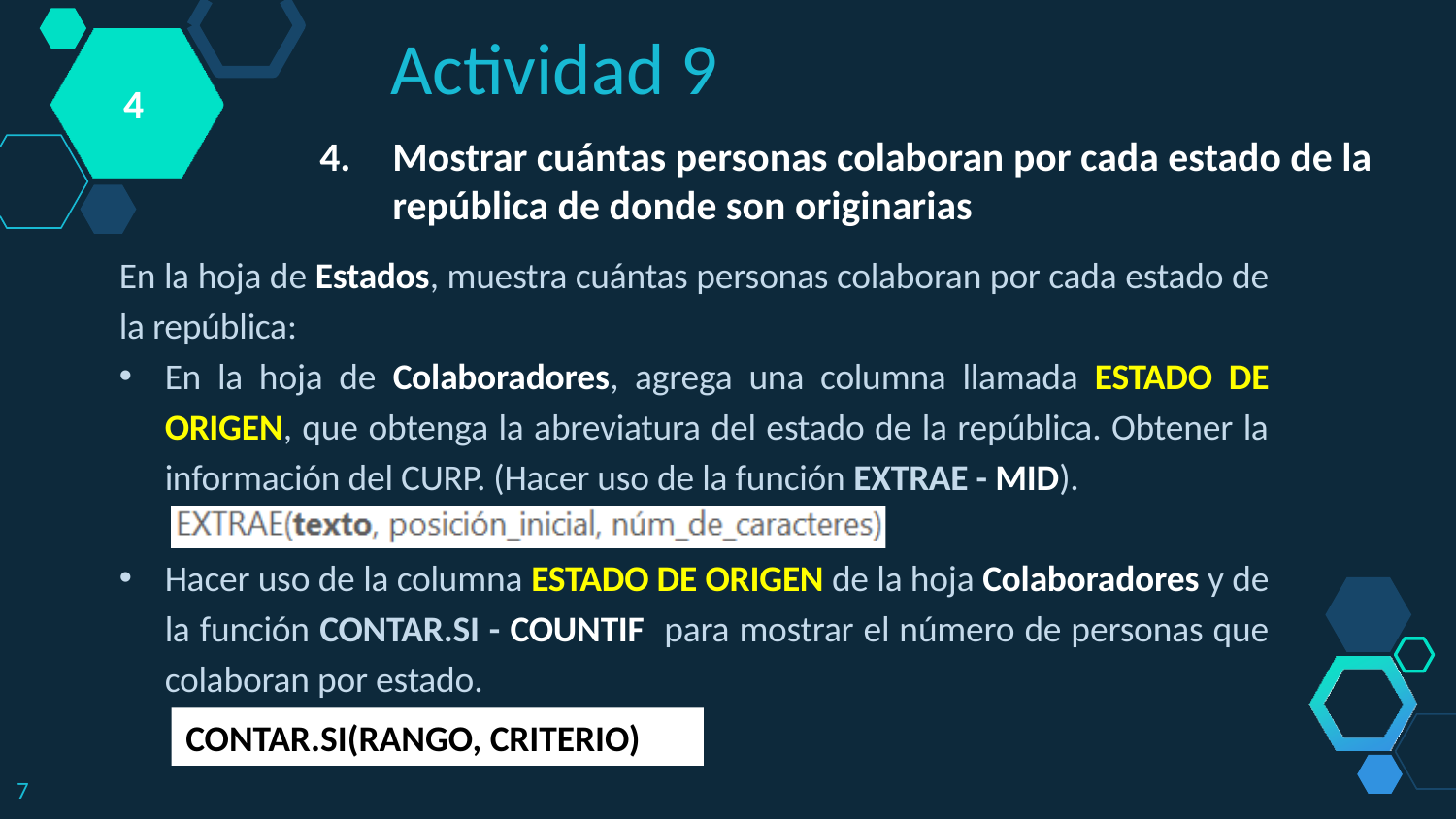

Actividad 9

4
Mostrar cuántas personas colaboran por cada estado de la república de donde son originarias

En la hoja de Estados, muestra cuántas personas colaboran por cada estado de la república:
En la hoja de Colaboradores, agrega una columna llamada ESTADO DE ORIGEN, que obtenga la abreviatura del estado de la república. Obtener la información del CURP. (Hacer uso de la función EXTRAE - MID).

Hacer uso de la columna ESTADO DE ORIGEN de la hoja Colaboradores y de la función CONTAR.SI - COUNTIF  para mostrar el número de personas que colaboran por estado.

CONTAR.SI(RANGO, CRITERIO)

7